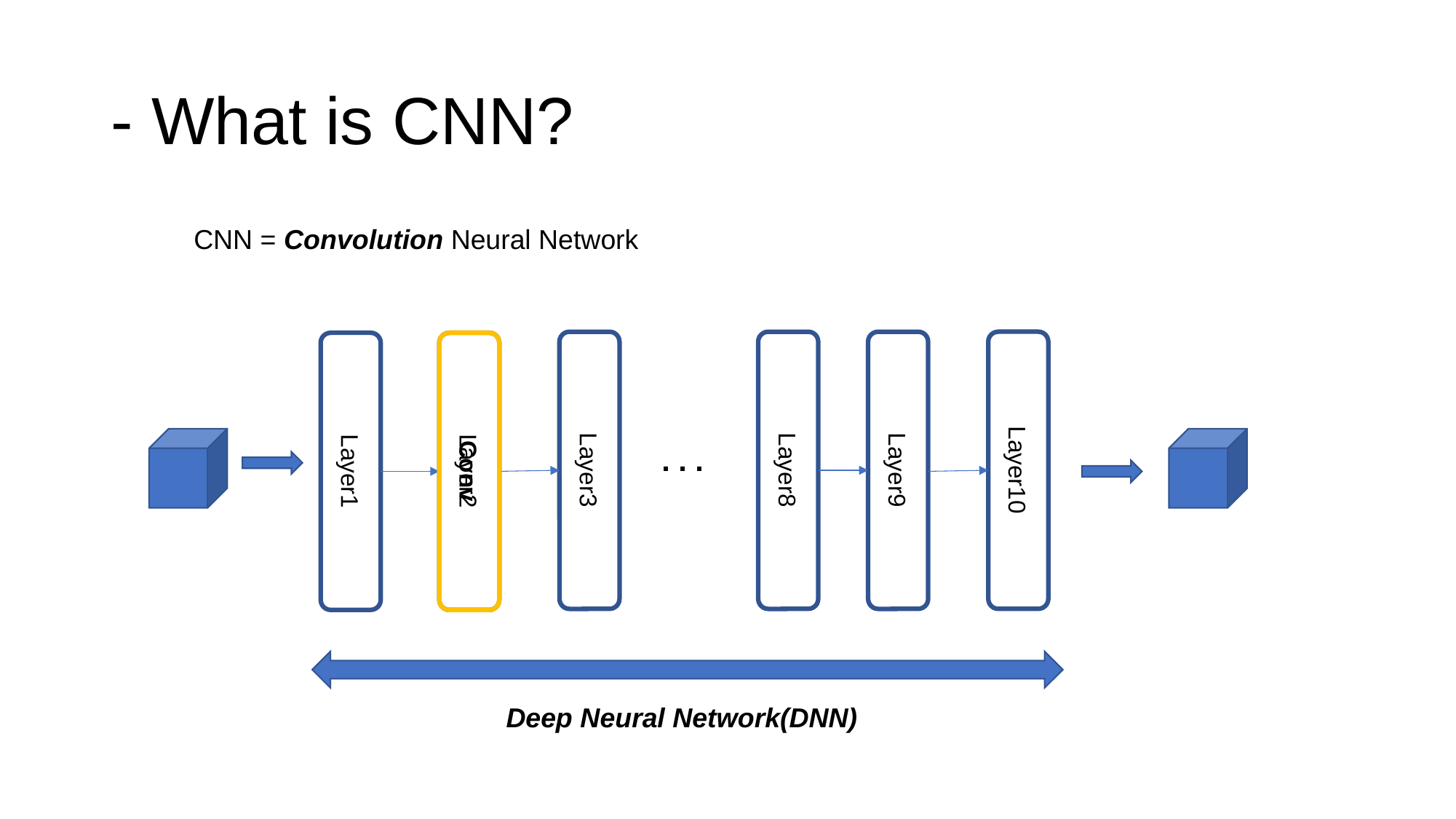

# - What is CNN?
CNN = Convolution Neural Network

. . .
Layer10
Layer3
Layer8
Layer9
Layer2
Conv
Layer1

Deep Neural Network(DNN)